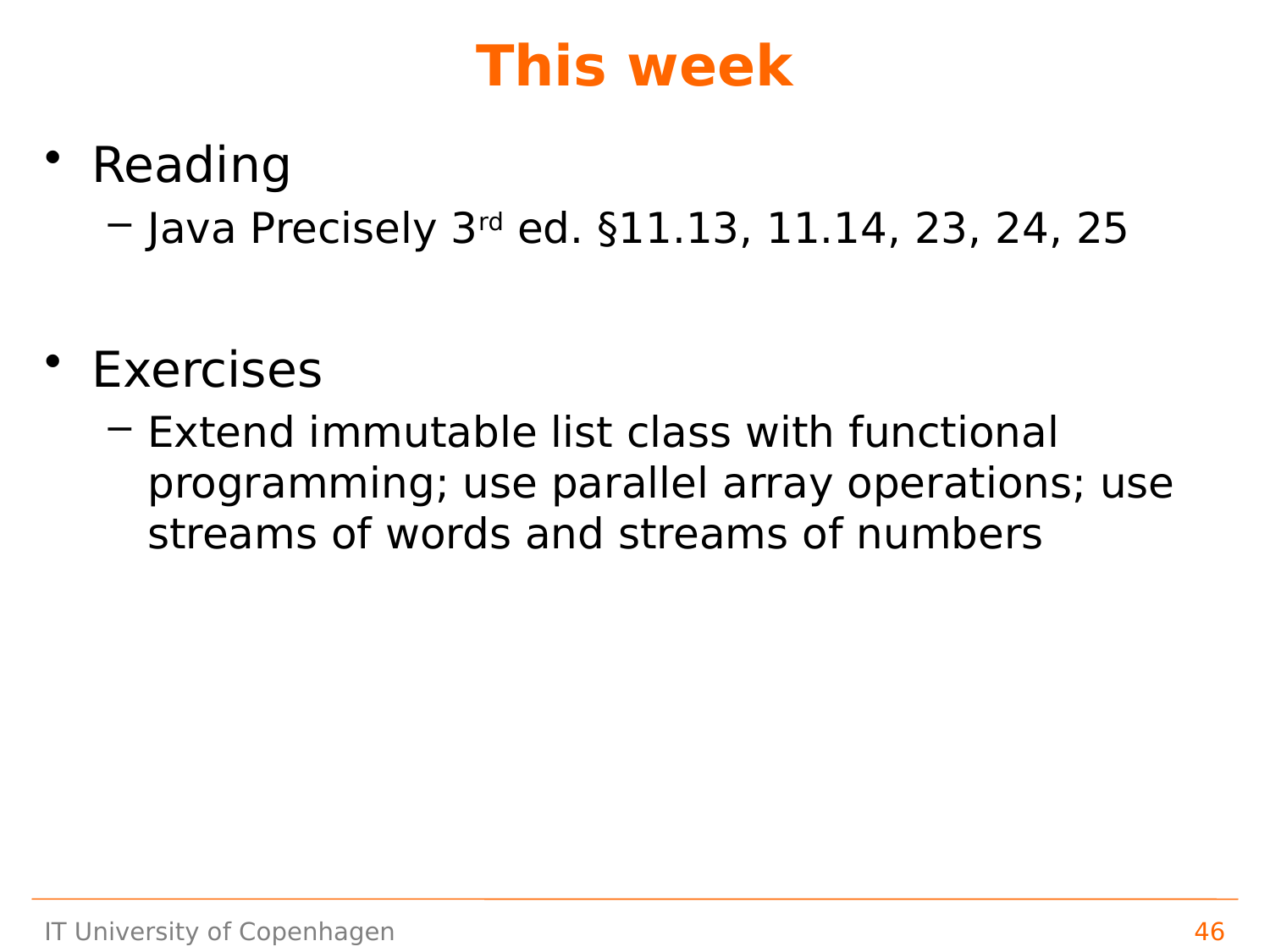

# This week
Reading
Java Precisely 3rd ed. §11.13, 11.14, 23, 24, 25

Exercises
Extend immutable list class with functional programming; use parallel array operations; use streams of words and streams of numbers

46